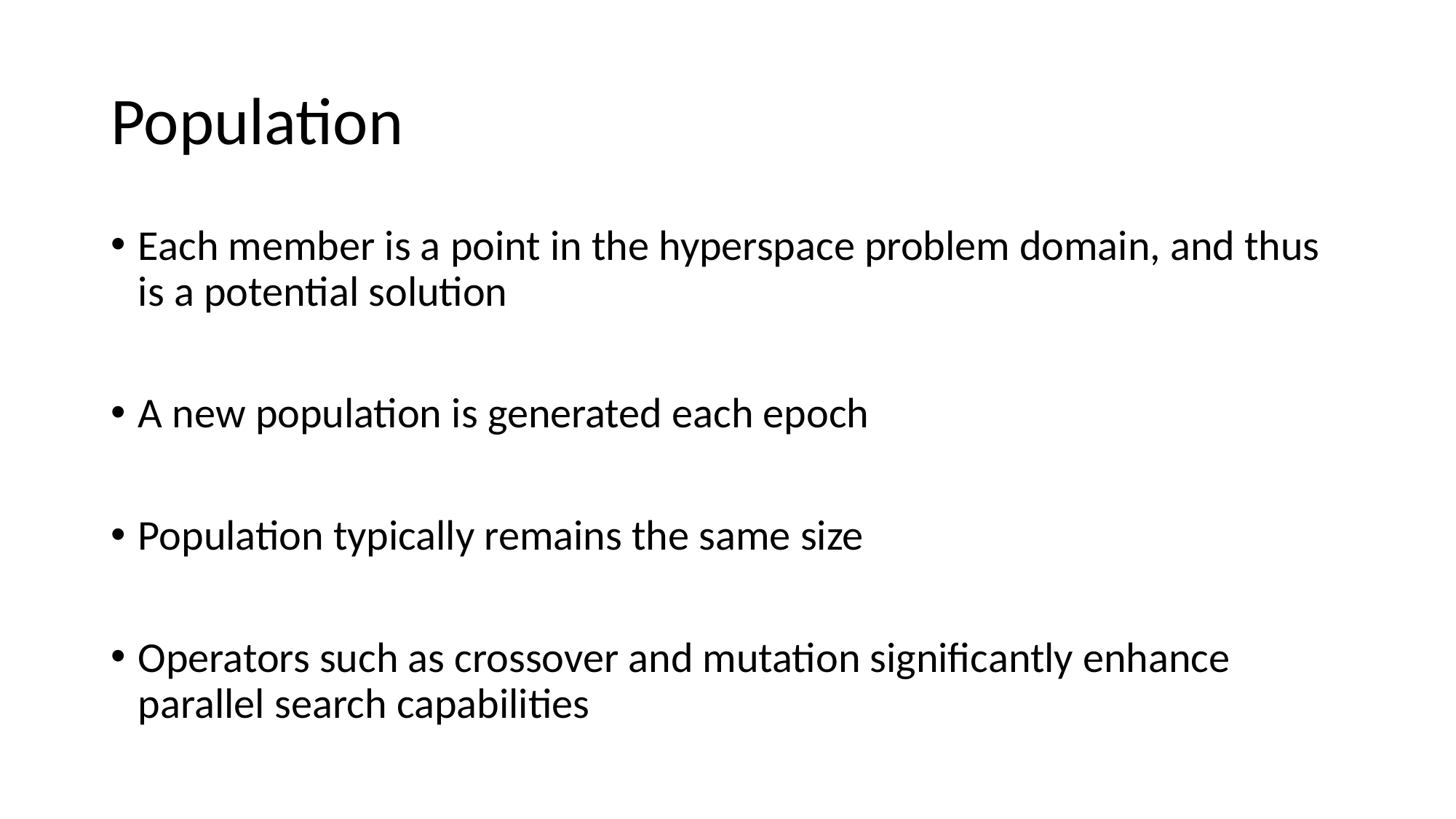

# Population
Each member is a point in the hyperspace problem domain, and thus is a potential solution

A new population is generated each epoch

Population typically remains the same size

Operators such as crossover and mutation significantly enhance parallel search capabilities